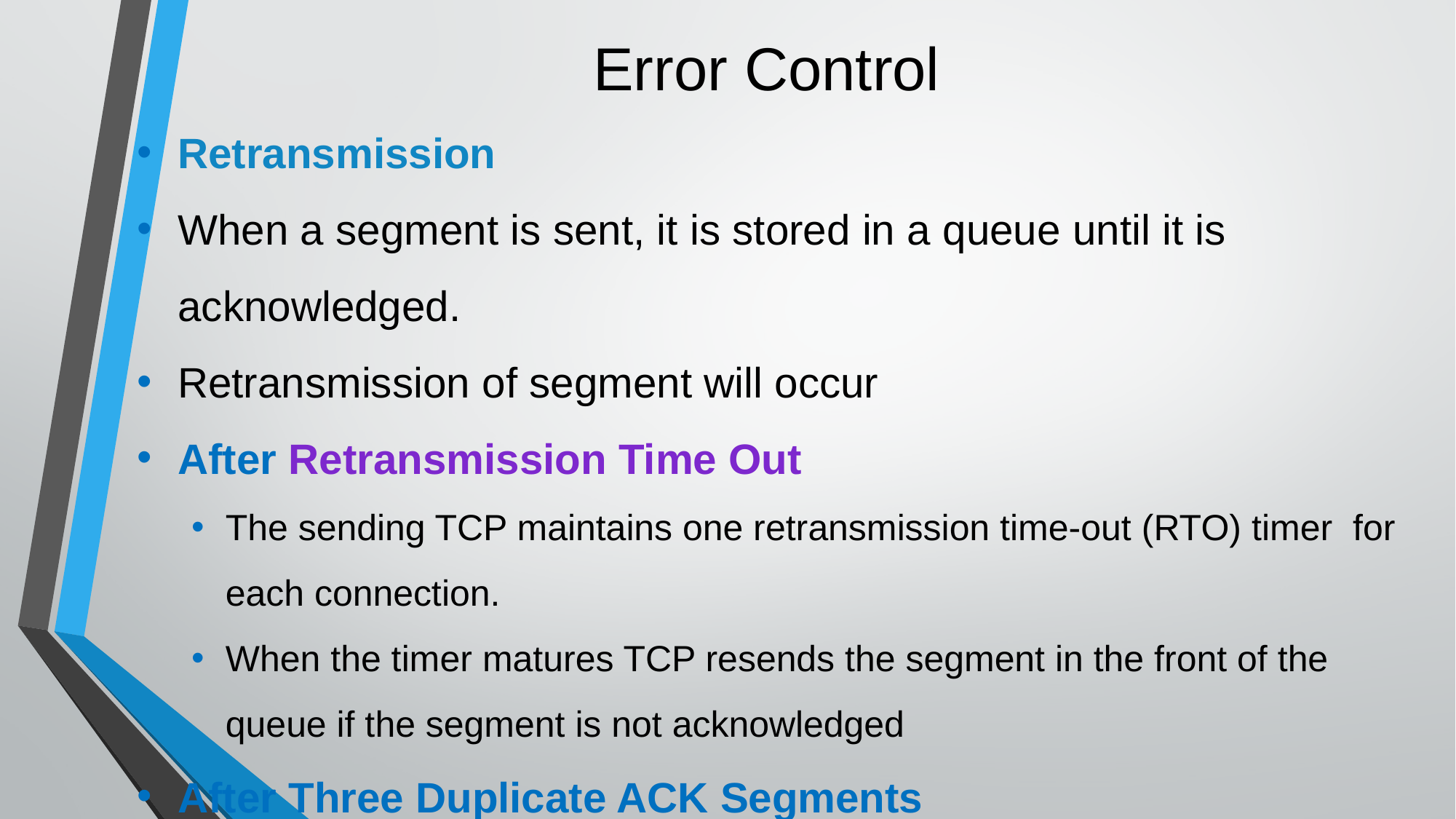

Error Control
Retransmission
When a segment is sent, it is stored in a queue until it is acknowledged.
Retransmission of segment will occur
After Retransmission Time Out
The sending TCP maintains one retransmission time-out (RTO) timer  for each connection.
When the timer matures TCP resends the segment in the front of the queue if the segment is not acknowledged
After Three Duplicate ACK Segments
To be explained later